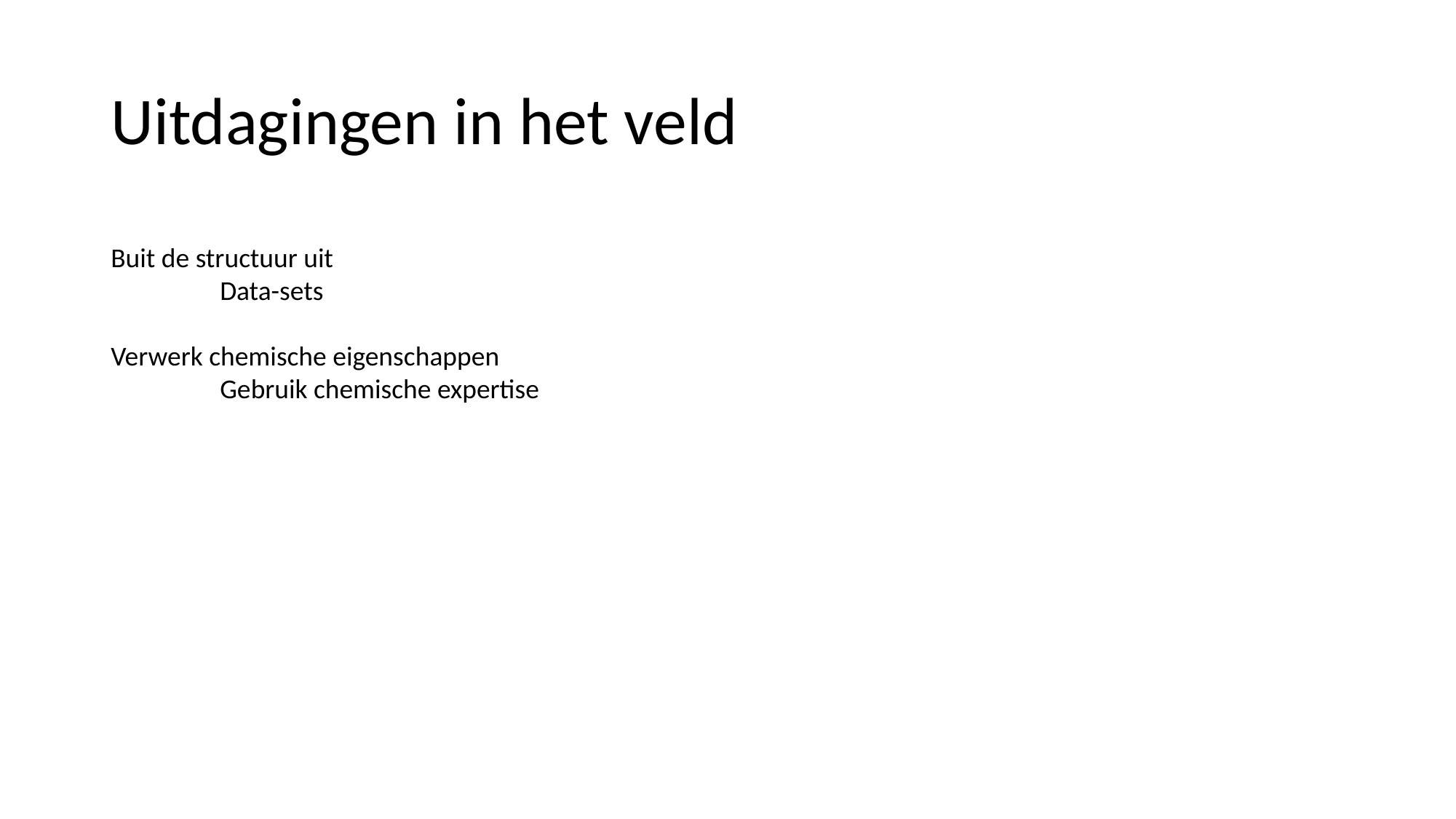

# Uitdagingen in het veld

Buit de structuur uit
	Data-sets

Verwerk chemische eigenschappen
	Gebruik chemische expertise